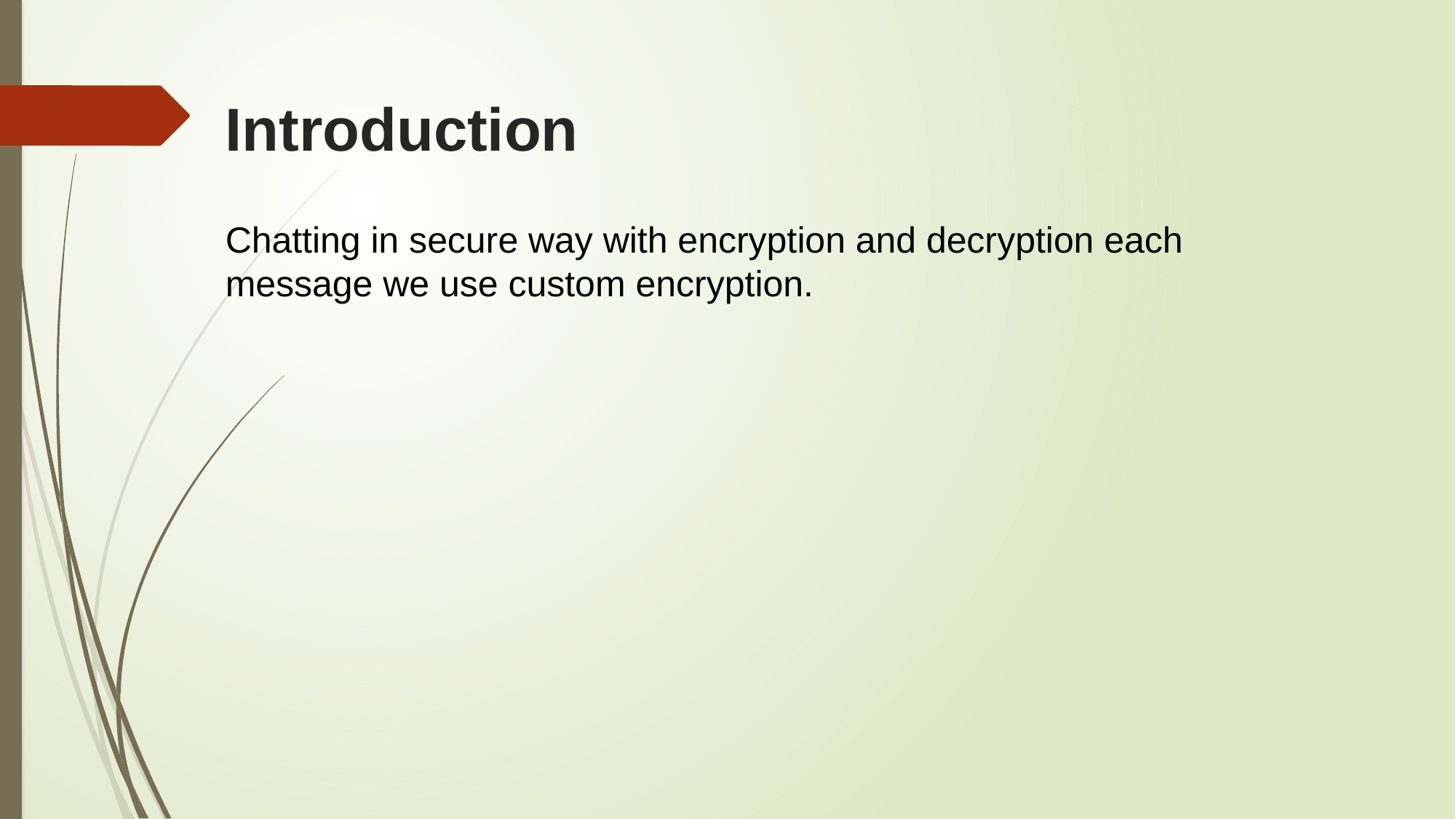

# Introduction
Chatting in secure way with encryption and decryption each message we use custom encryption.